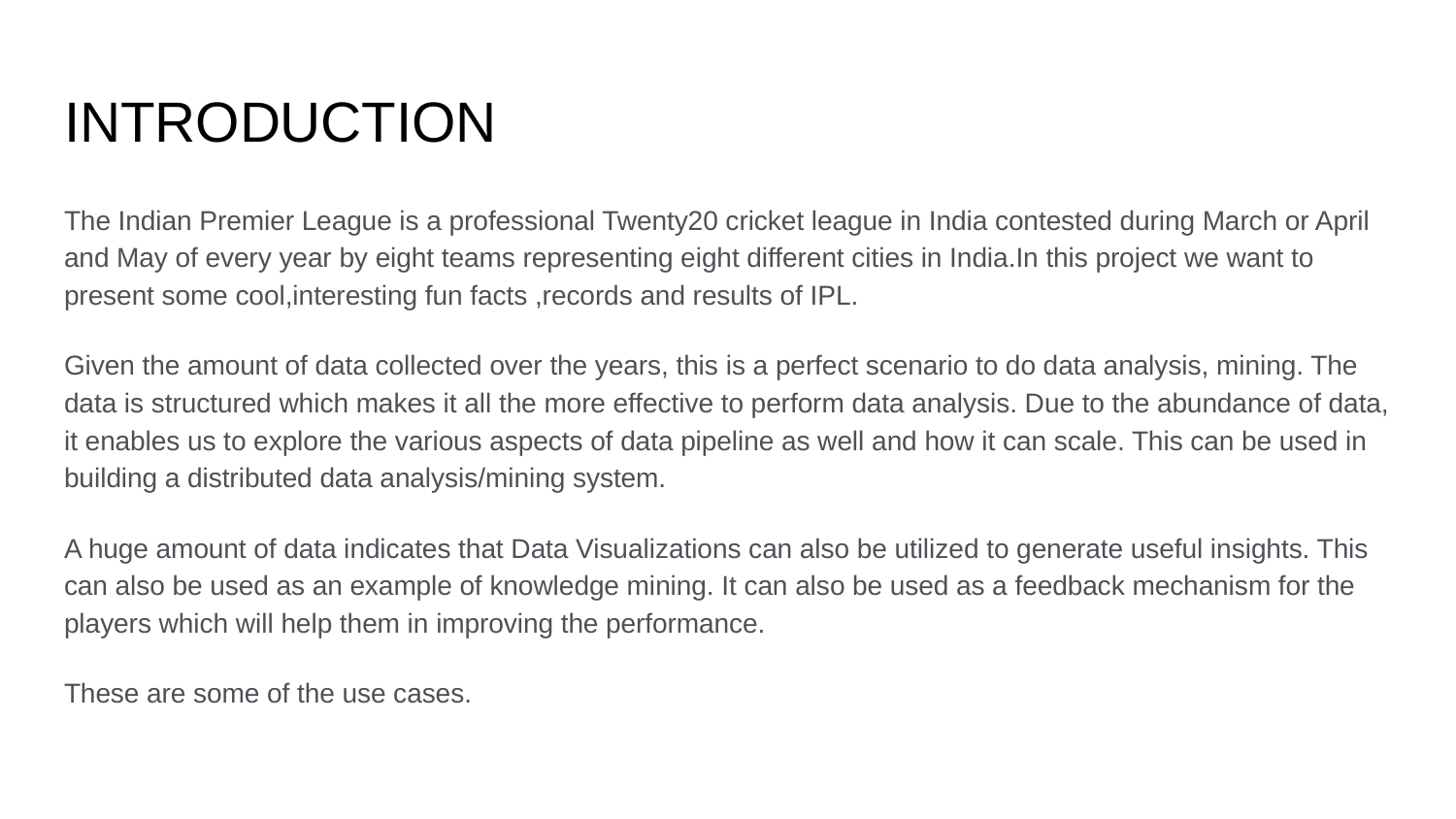

# INTRODUCTION
The Indian Premier League is a professional Twenty20 cricket league in India contested during March or April and May of every year by eight teams representing eight different cities in India.In this project we want to present some cool,interesting fun facts ,records and results of IPL.
Given the amount of data collected over the years, this is a perfect scenario to do data analysis, mining. The data is structured which makes it all the more effective to perform data analysis. Due to the abundance of data, it enables us to explore the various aspects of data pipeline as well and how it can scale. This can be used in building a distributed data analysis/mining system.
A huge amount of data indicates that Data Visualizations can also be utilized to generate useful insights. This can also be used as an example of knowledge mining. It can also be used as a feedback mechanism for the players which will help them in improving the performance.
These are some of the use cases.